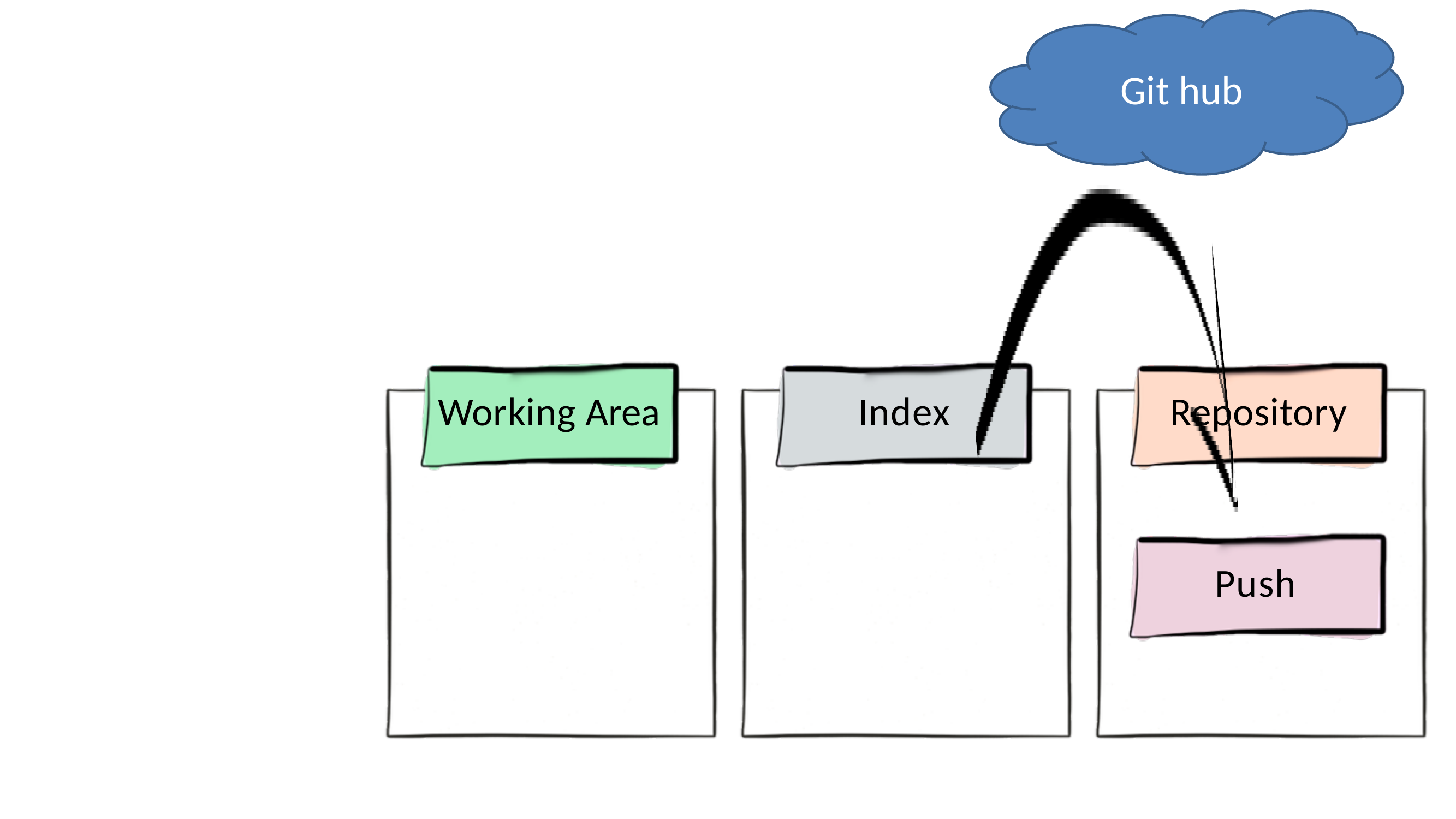

Git hub

Working Area
Index
Repository

Push